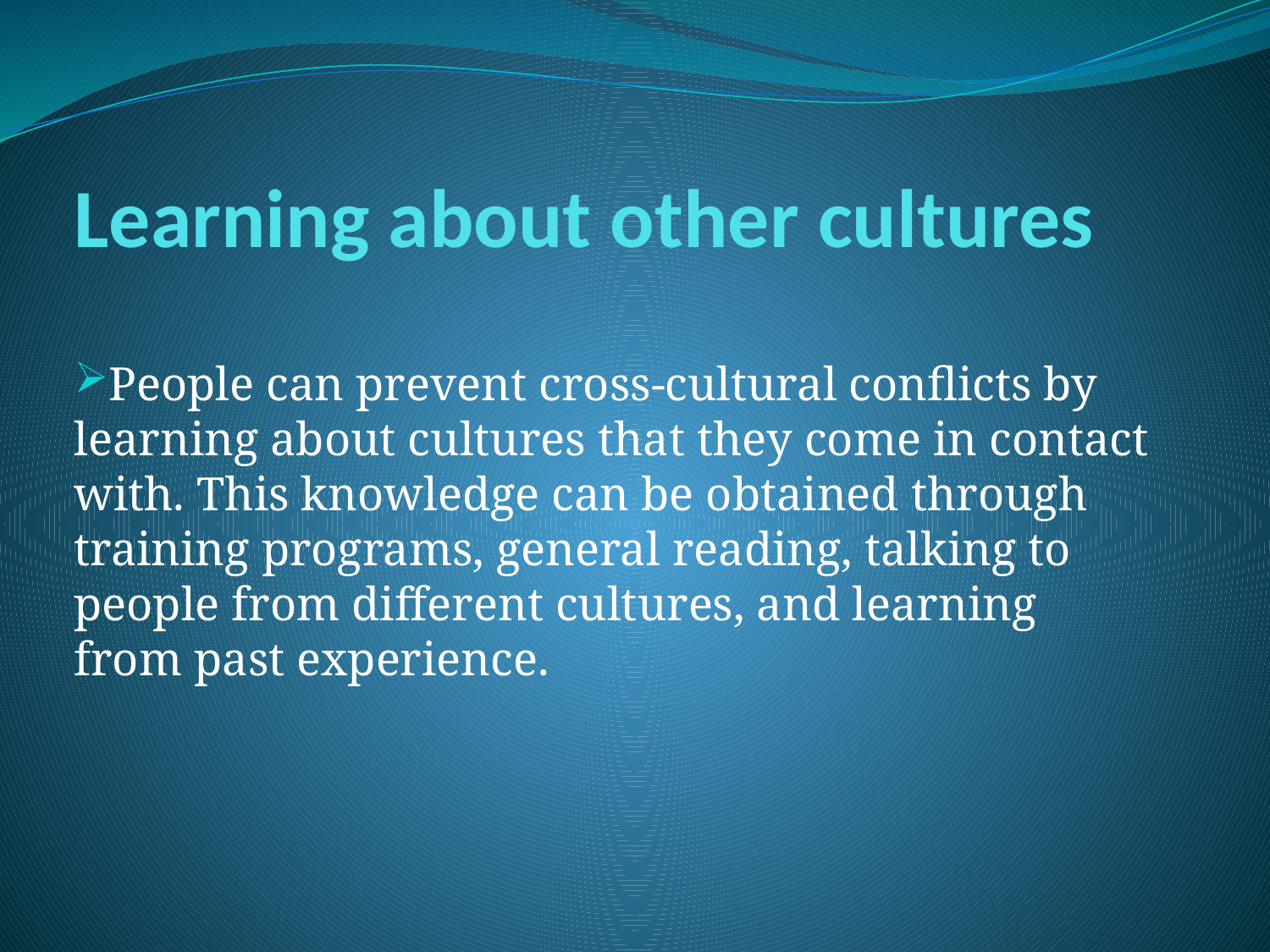

# Learning about other cultures
People can prevent cross-cultural conflicts by learning about cultures that they come in contact with. This knowledge can be obtained through training programs, general reading, talking to people from different cultures, and learning from past experience.